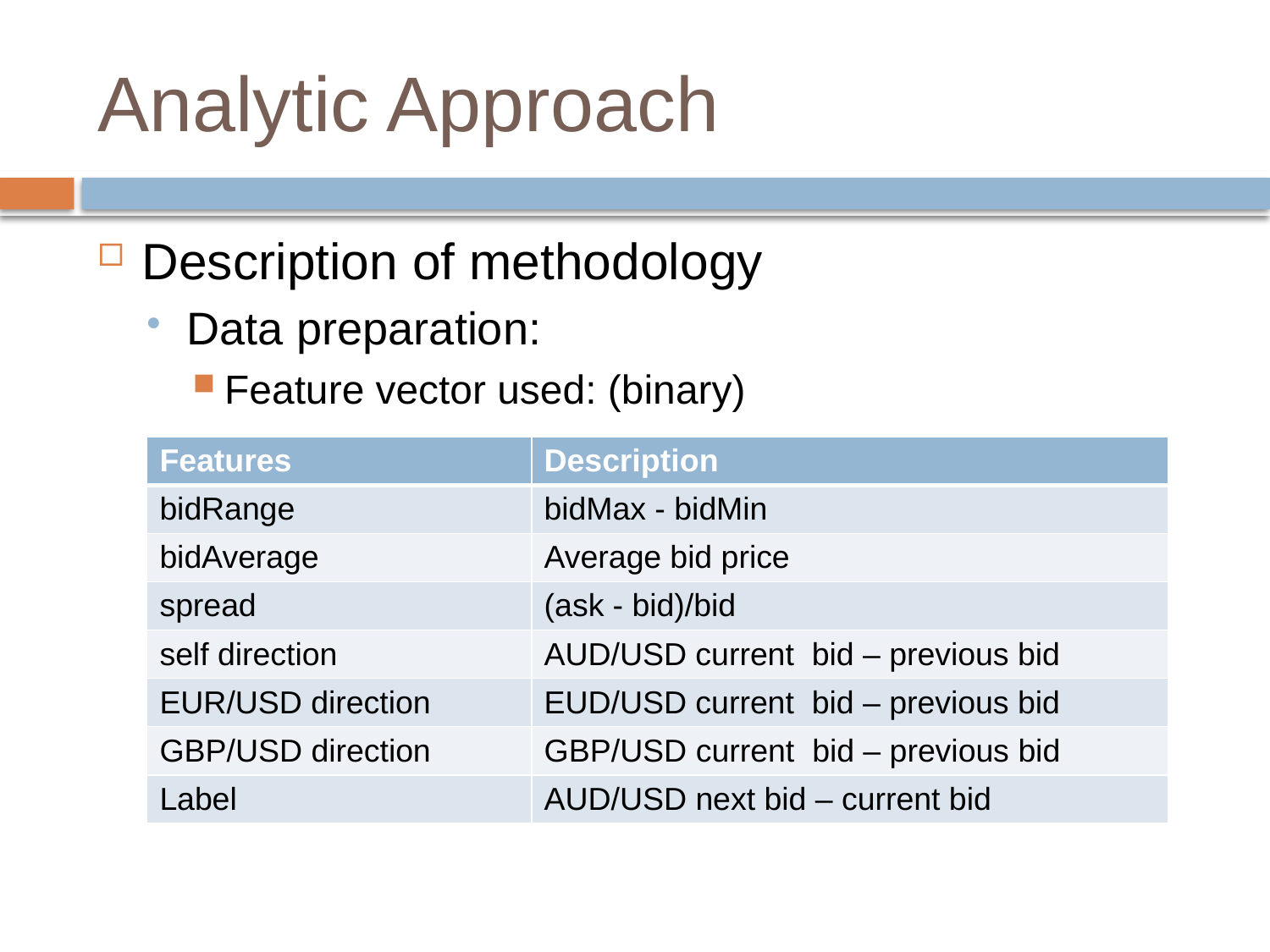

# Analytic Approach
Description of methodology
Data preparation:
Feature vector used: (binary)

| Features | Description |
| --- | --- |
| bidRange | bidMax - bidMin |
| bidAverage | Average bid price |
| spread | (ask - bid)/bid |
| self direction | AUD/USD current bid – previous bid |
| EUR/USD direction | EUD/USD current bid – previous bid |
| GBP/USD direction | GBP/USD current bid – previous bid |
| Label | AUD/USD next bid – current bid |